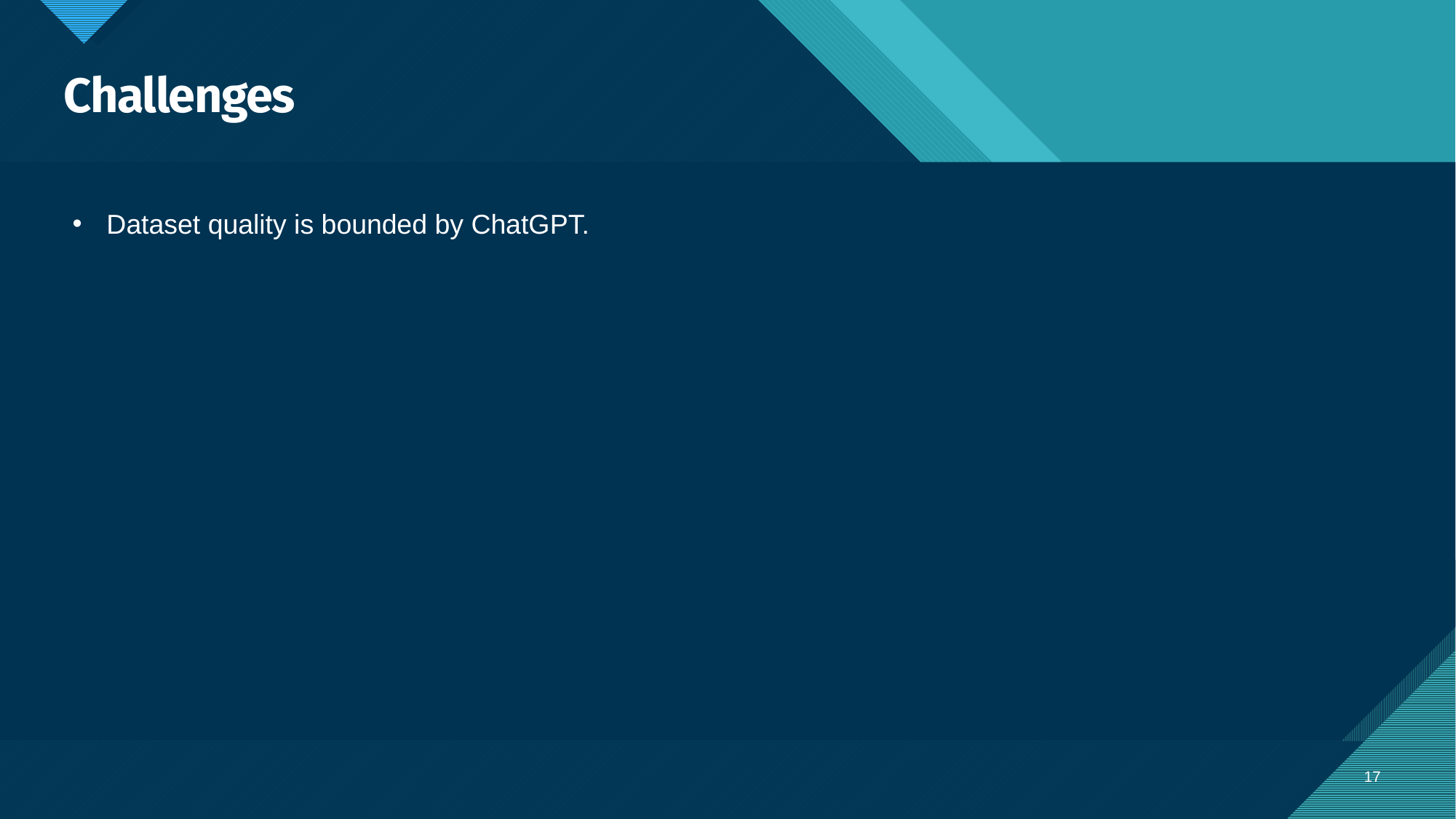

# Challenges
Dataset quality is bounded by ChatGPT.
17